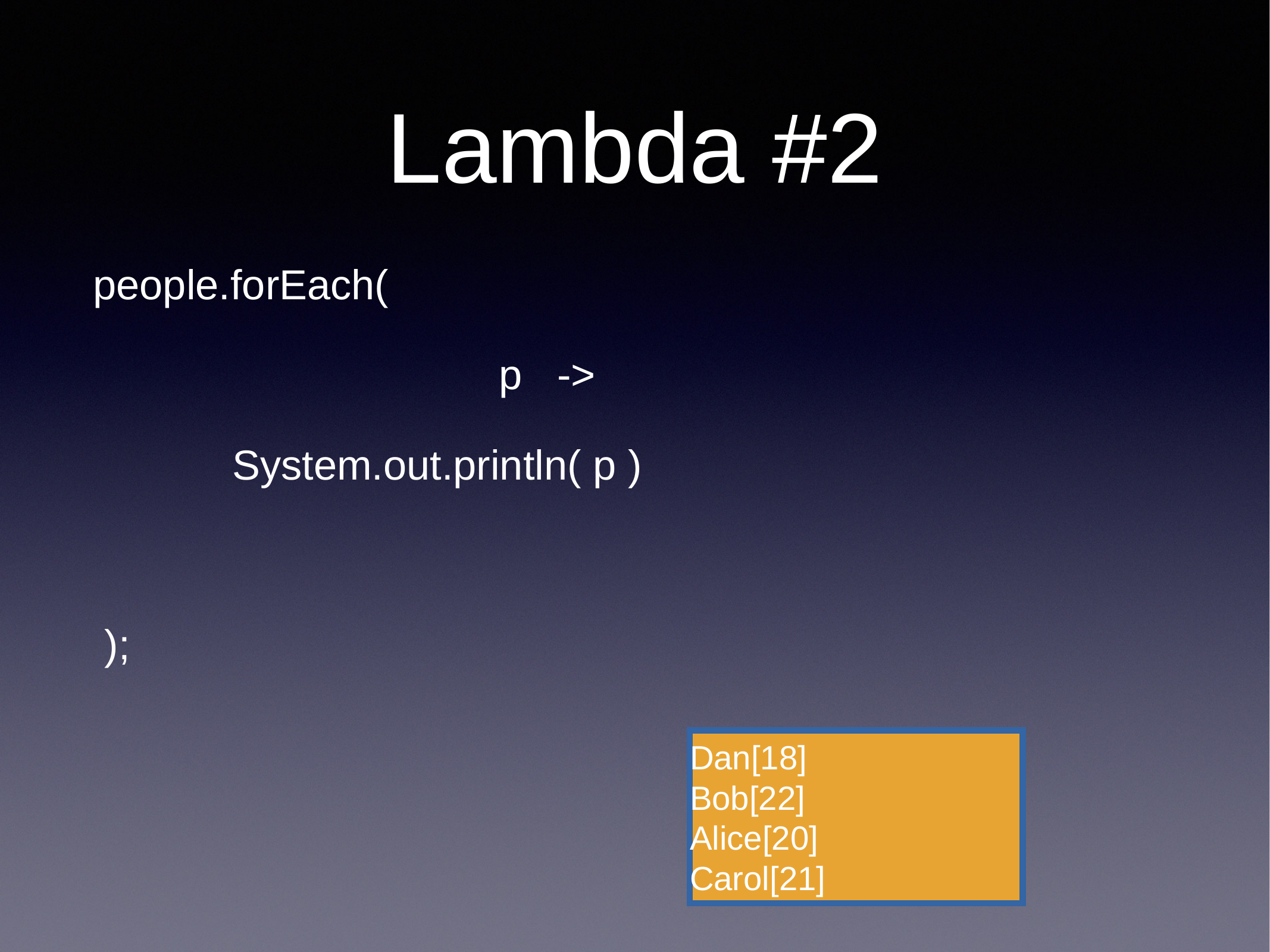

# Lambda #2
people.forEach(
                                   p   ->
            System.out.println( p )

 );
Dan[18]
Bob[22]
Alice[20]
Carol[21]